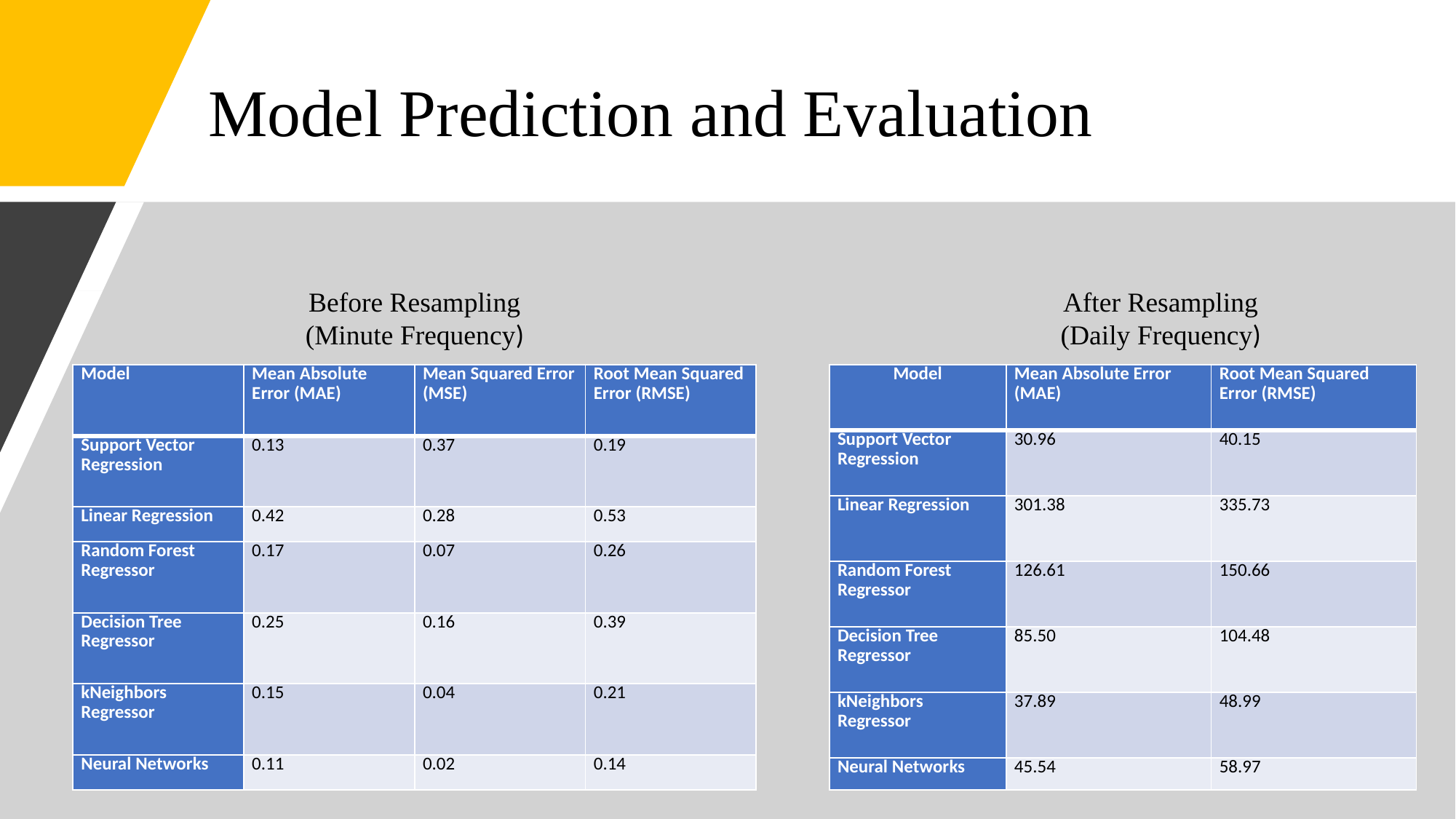

# Model Prediction and Evaluation

After Resampling
(Daily Frequency)
Before Resampling (Minute Frequency)
| Model | Mean Absolute Error (MAE) | Mean Squared Error (MSE) | Root Mean Squared Error (RMSE) |
| --- | --- | --- | --- |
| Support Vector Regression | 0.13 | 0.37 | 0.19 |
| Linear Regression | 0.42 | 0.28 | 0.53 |
| Random Forest Regressor | 0.17 | 0.07 | 0.26 |
| Decision Tree Regressor | 0.25 | 0.16 | 0.39 |
| kNeighbors Regressor | 0.15 | 0.04 | 0.21 |
| Neural Networks | 0.11 | 0.02 | 0.14 |
| Model | Mean Absolute Error (MAE) | Root Mean Squared Error (RMSE) |
| --- | --- | --- |
| Support Vector Regression | 30.96 | 40.15 |
| Linear Regression | 301.38 | 335.73 |
| Random Forest Regressor | 126.61 | 150.66 |
| Decision Tree Regressor | 85.50 | 104.48 |
| kNeighbors Regressor | 37.89 | 48.99 |
| Neural Networks | 45.54 | 58.97 |